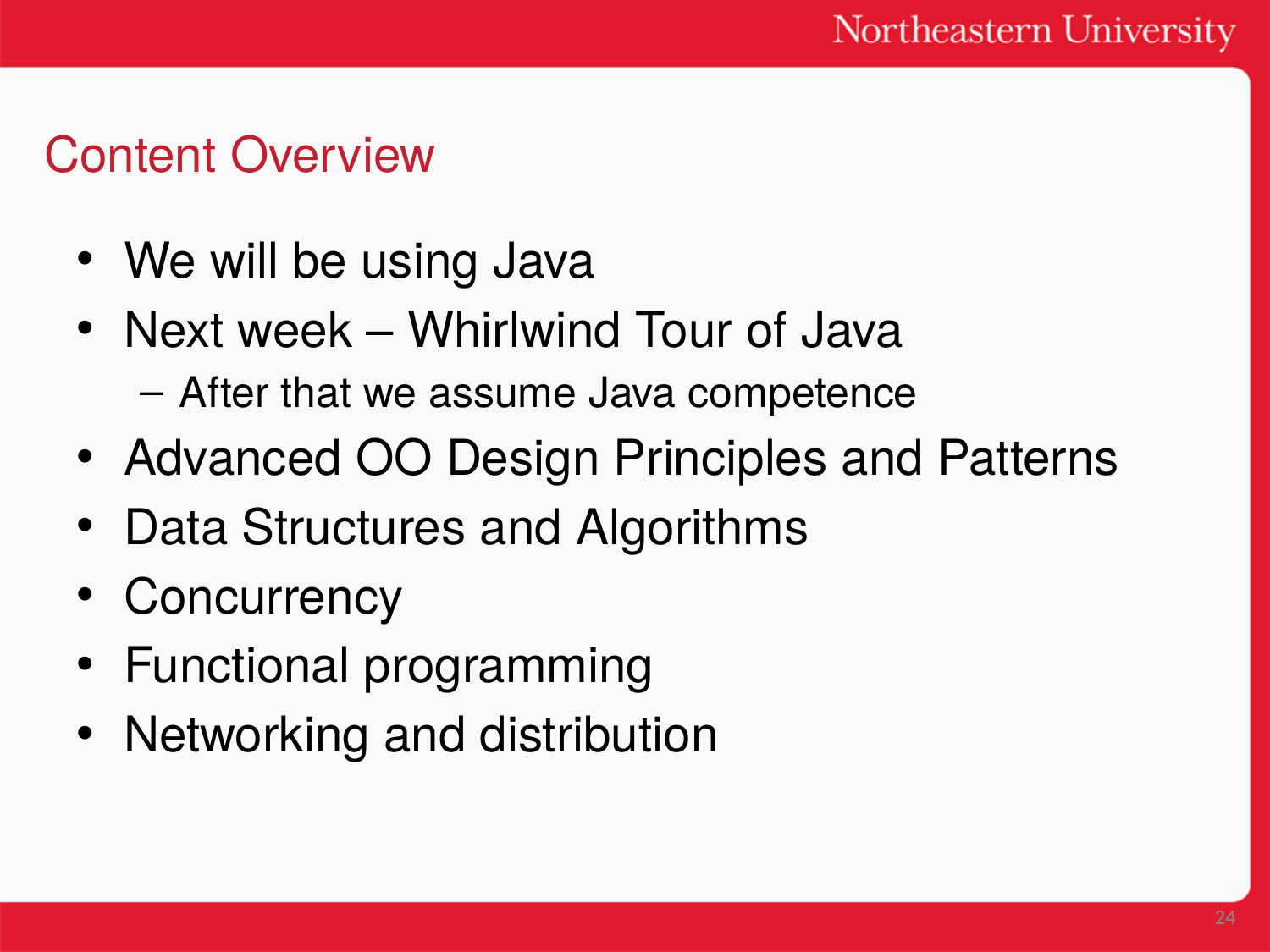

# Content Overview
We will be using Java
Next week – Whirlwind Tour of Java
After that we assume Java competence
Advanced OO Design Principles and Patterns
Data Structures and Algorithms
Concurrency
Functional programming
Networking and distribution
24